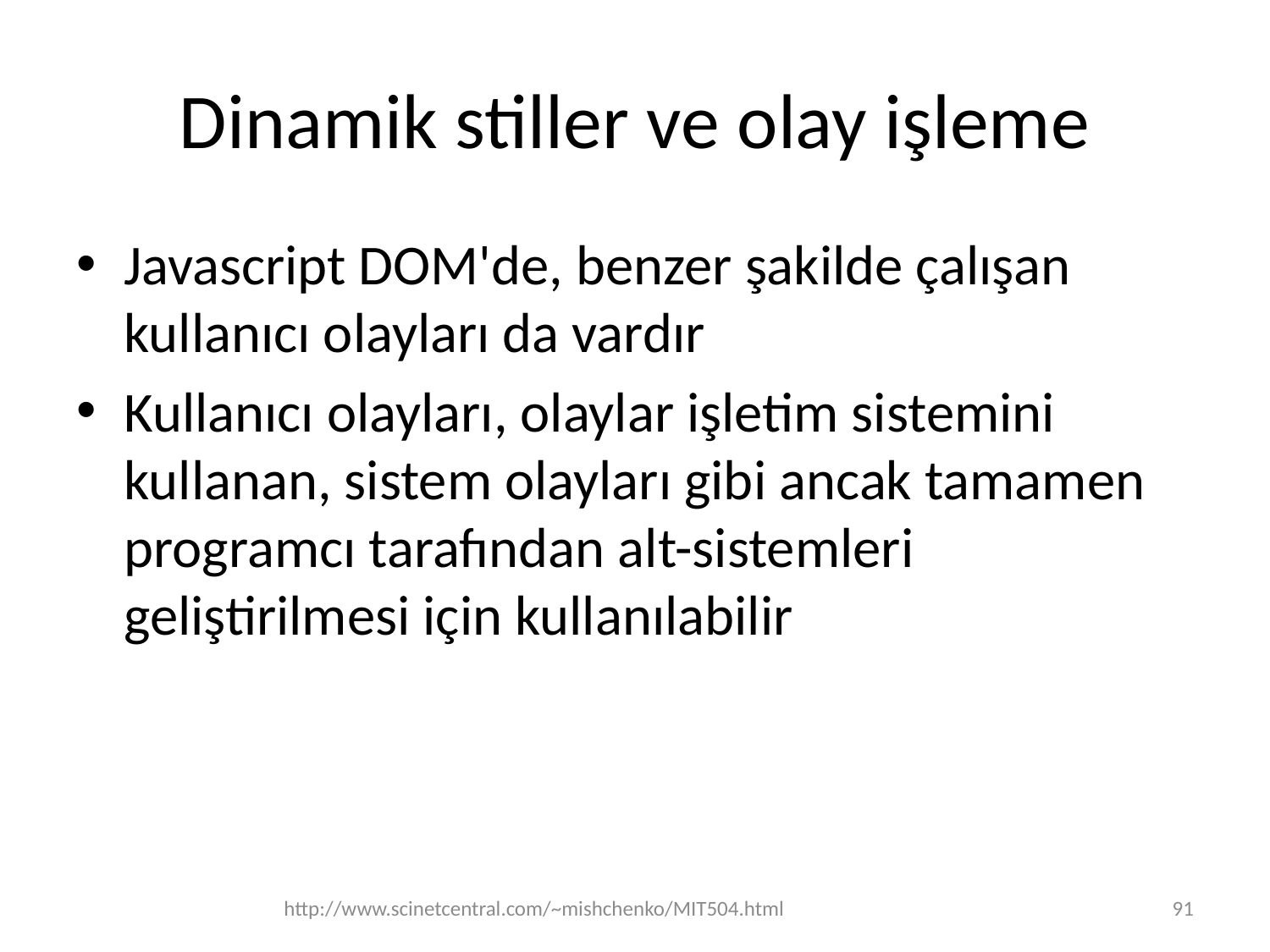

# Dinamik stiller ve olay işleme
Javascript DOM'de, benzer şakilde çalışan kullanıcı olayları da vardır
Kullanıcı olayları, olaylar işletim sistemini kullanan, sistem olayları gibi ancak tamamen programcı tarafından alt-sistemleri geliştirilmesi için kullanılabilir
http://www.scinetcentral.com/~mishchenko/MIT504.html
91